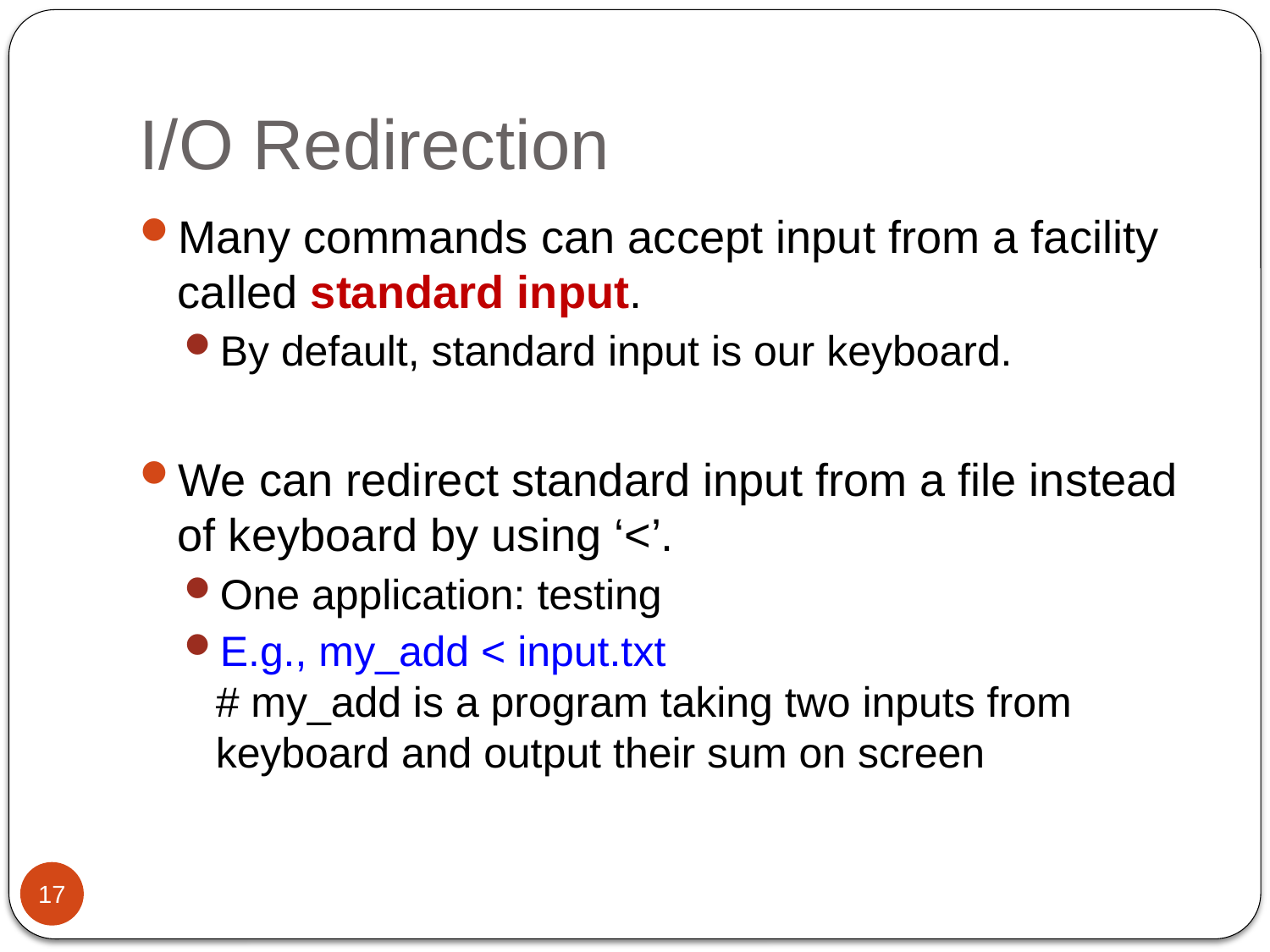

# I/O Redirection
Many commands can accept input from a facility called standard input.
By default, standard input is our keyboard.

We can redirect standard input from a file instead of keyboard by using ‘<’.
One application: testing
E.g., my_add < input.txt
# my_add is a program taking two inputs from keyboard and output their sum on screen

17